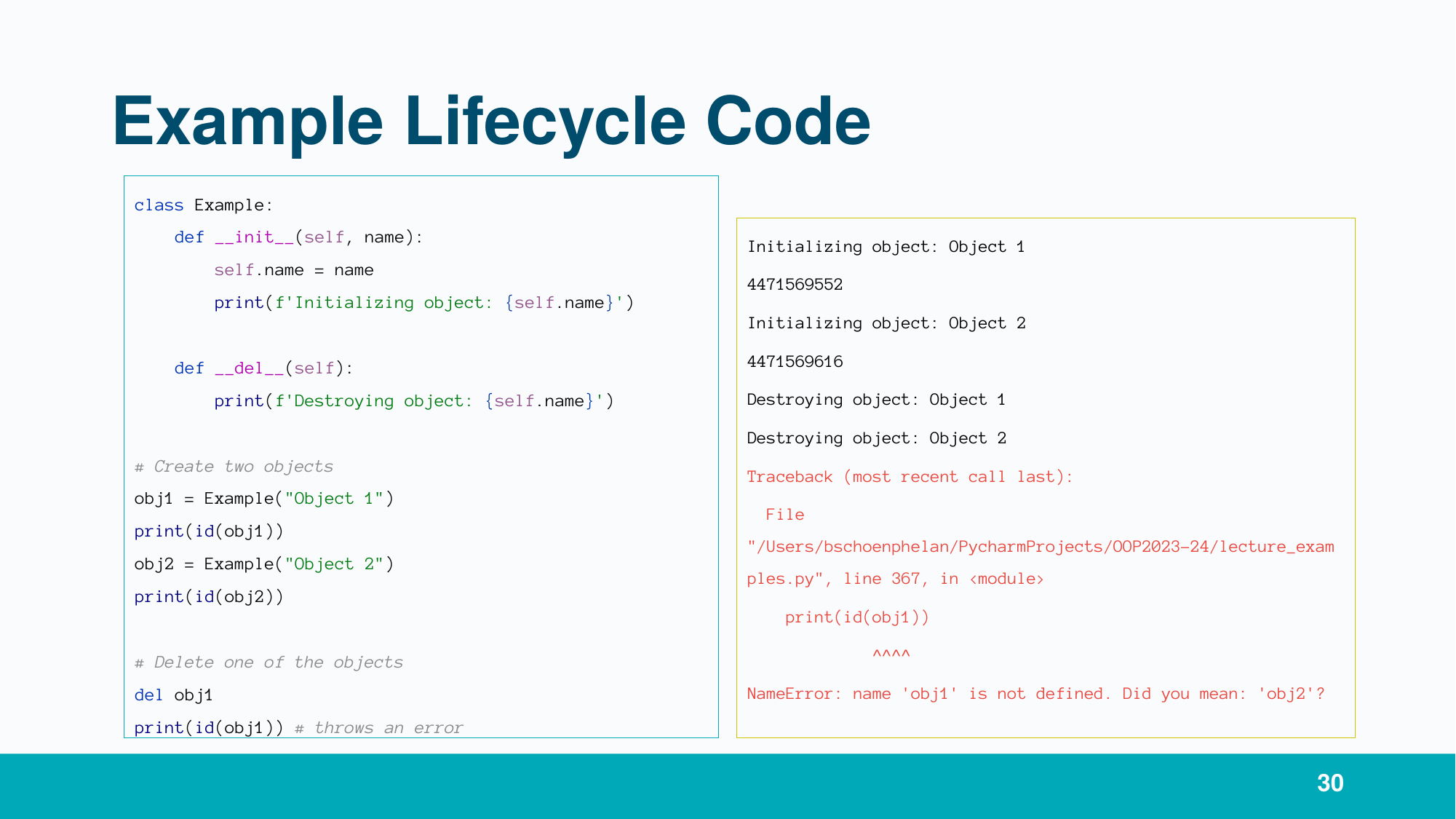

# Example Lifecycle Code
class Example:
    def __init__(self, name):
        self.name = name
        print(f'Initializing object: {self.name}')
    def __del__(self):
        print(f'Destroying object: {self.name}')
# Create two objects
obj1 = Example("Object 1")
print(id(obj1))
obj2 = Example("Object 2")
print(id(obj2))
# Delete one of the objects
del obj1
print(id(obj1)) # throws an error
Initializing object: Object 1
4471569552
Initializing object: Object 2
4471569616
Destroying object: Object 1
Destroying object: Object 2
Traceback (most recent call last):
  File "/Users/bschoenphelan/PycharmProjects/OOP2023-24/lecture_examples.py", line 367, in <module>
    print(id(obj1))
             ^^^^
NameError: name 'obj1' is not defined. Did you mean: 'obj2'?
30